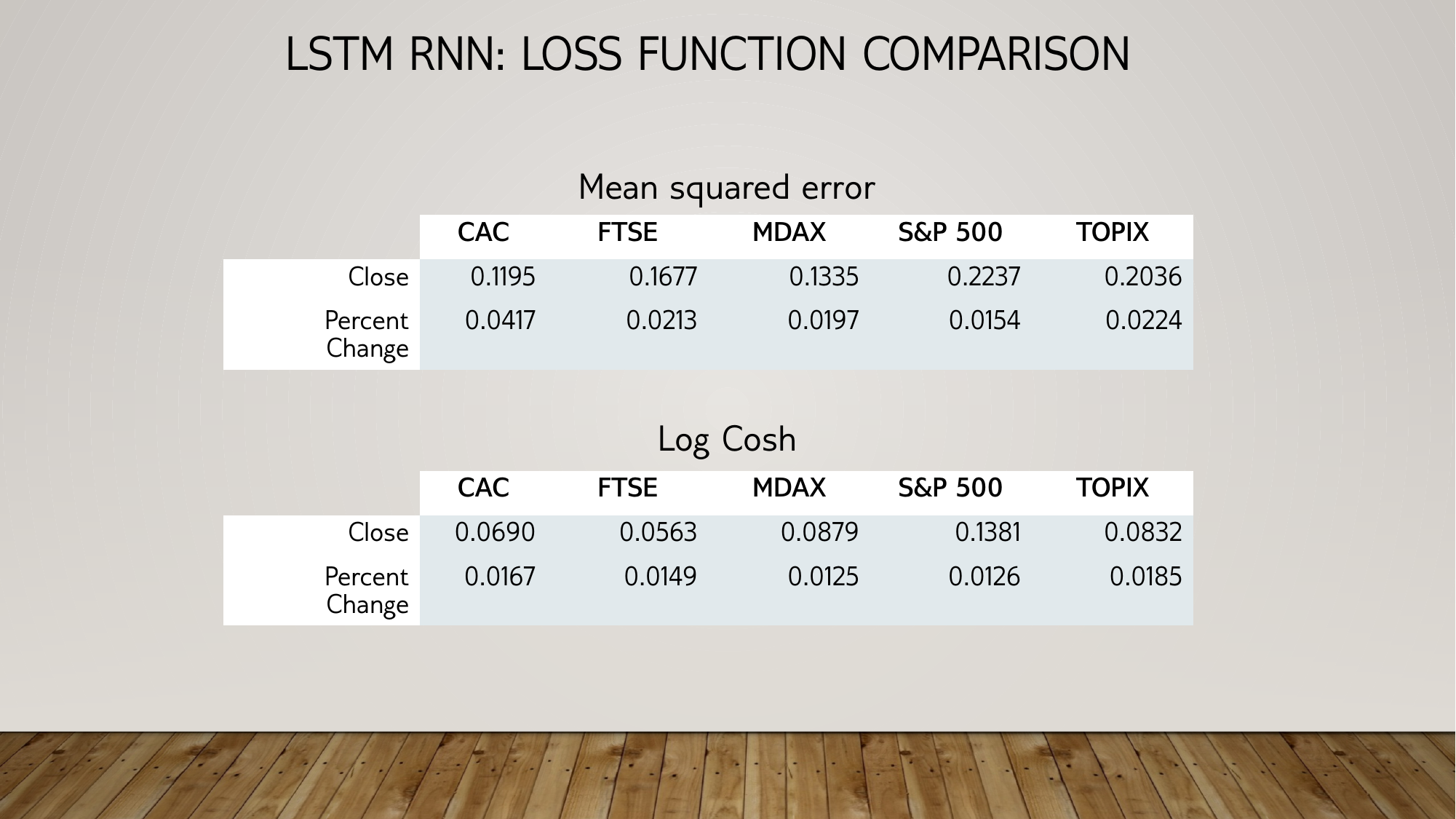

LSTM RNN: Loss function comparison
Mean squared error
|  | CAC | FTSE | MDAX | S&P 500 | TOPIX |
| --- | --- | --- | --- | --- | --- |
| Close | 0.1195 | 0.1677 | 0.1335 | 0.2237 | 0.2036 |
| Percent Change | 0.0417 | 0.0213 | 0.0197 | 0.0154 | 0.0224 |
Log Cosh
|  | CAC | FTSE | MDAX | S&P 500 | TOPIX |
| --- | --- | --- | --- | --- | --- |
| Close | 0.0690 | 0.0563 | 0.0879 | 0.1381 | 0.0832 |
| Percent Change | 0.0167 | 0.0149 | 0.0125 | 0.0126 | 0.0185 |